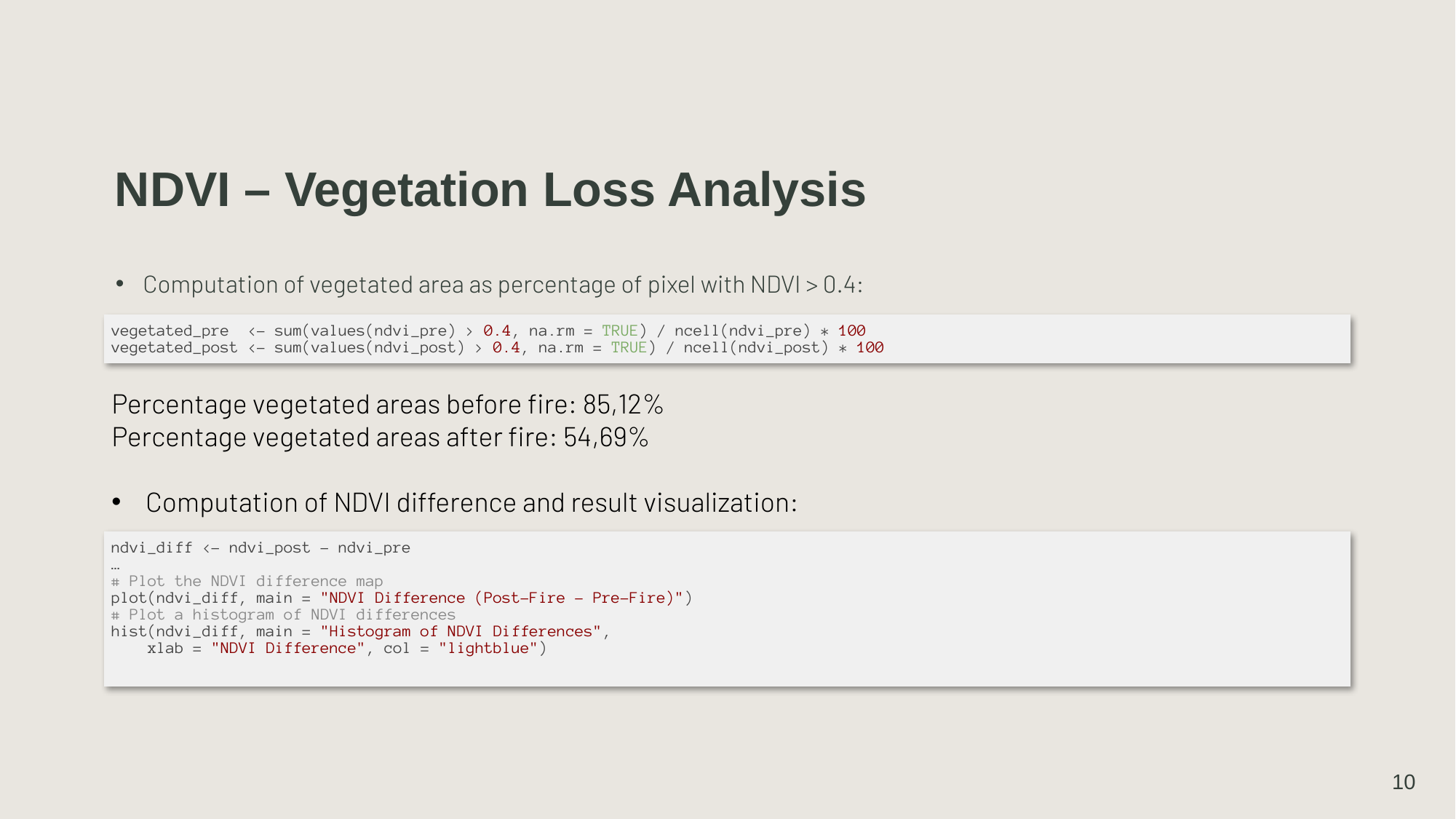

# NDVI – Vegetation Loss Analysis
Computation of vegetated area as percentage of pixel with NDVI > 0.4:

| vegetated\_pre  <- sum(values(ndvi\_pre) > 0.4, na.rm = TRUE) / ncell(ndvi\_pre) \* 100 vegetated\_post <- sum(values(ndvi\_post) > 0.4, na.rm = TRUE) / ncell(ndvi\_post) \* 100 |
| --- |

Percentage vegetated areas before fire: 85,12%
Percentage vegetated areas after fire: 54,69%

Computation of NDVI difference and result visualization:

| ndvi\_diff <- ndvi\_post - ndvi\_pre … # Plot the NDVI difference map plot(ndvi\_diff, main = "NDVI Difference (Post-Fire - Pre-Fire)") # Plot a histogram of NDVI differences hist(ndvi\_diff, main = "Histogram of NDVI Differences",     xlab = "NDVI Difference", col = "lightblue") |
| --- |
10